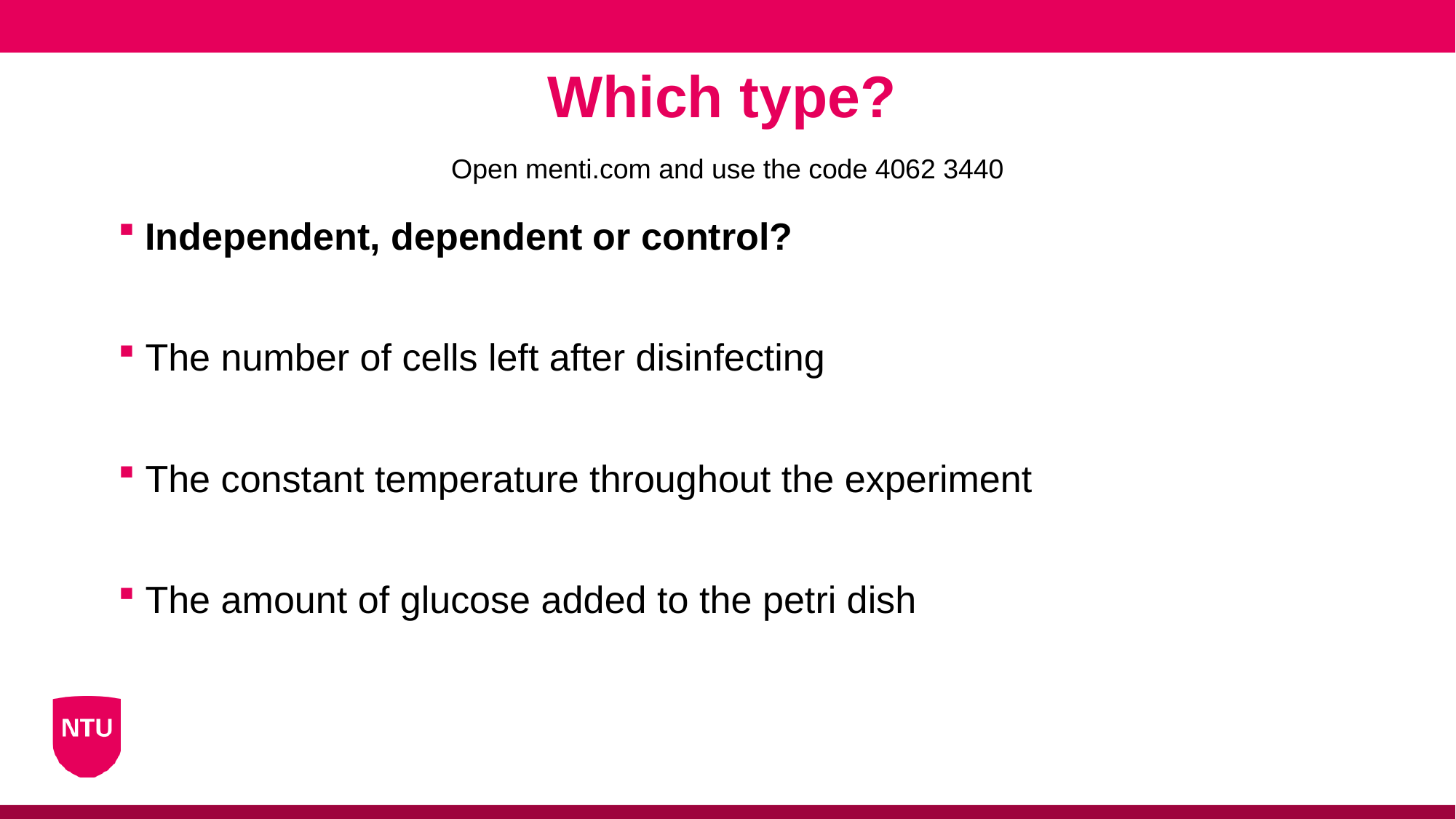

Which type?

Independent, dependent or control?

The number of cells left after disinfecting

The constant temperature throughout the experiment

The amount of glucose added to the petri dish

Open menti.com and use the code 4062 3440